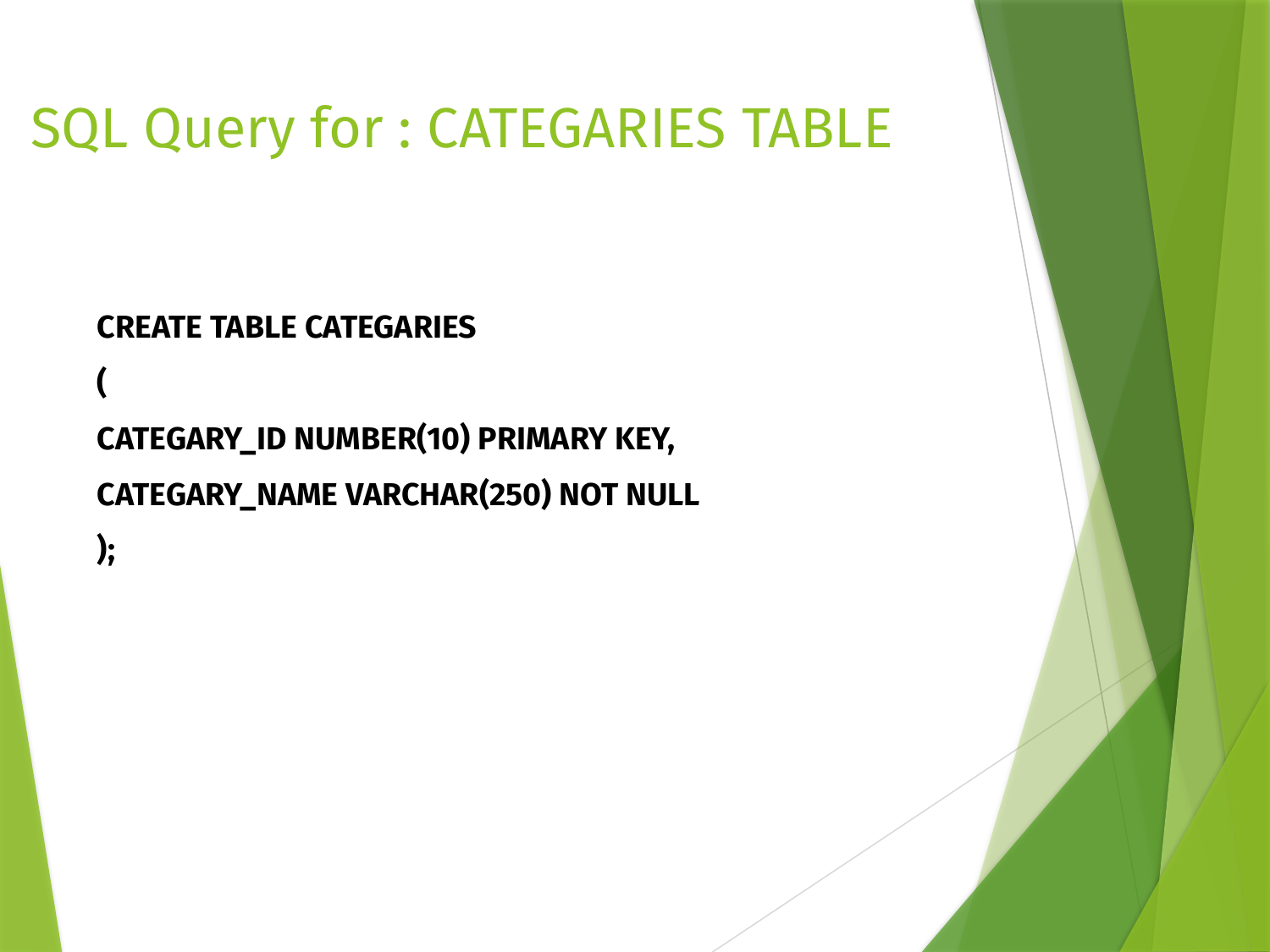

# SQL Query for : CATEGARIES TABLE
CREATE TABLE CATEGARIES
(
CATEGARY_ID NUMBER(10) PRIMARY KEY,
CATEGARY_NAME VARCHAR(250) NOT NULL
);